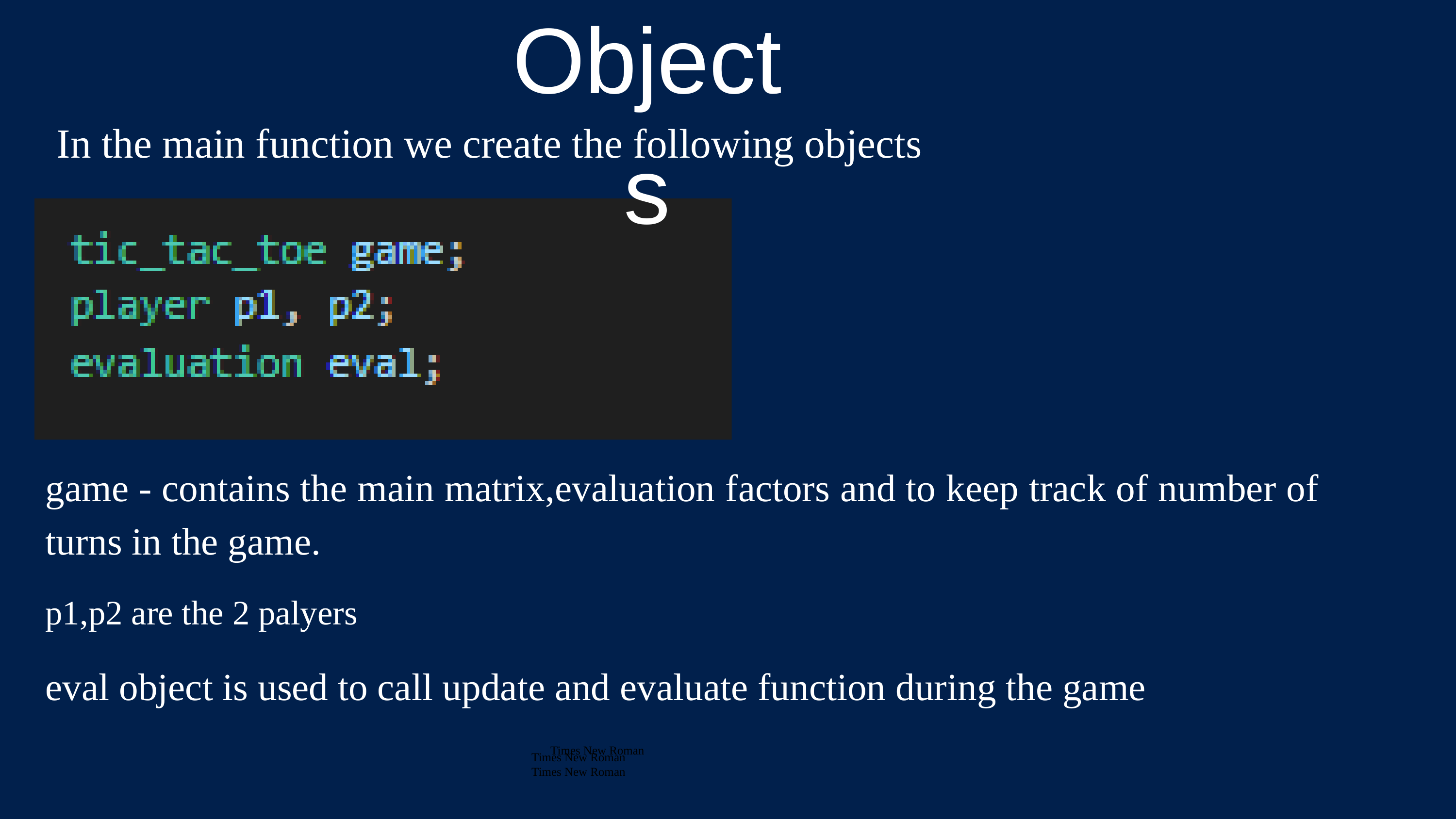

Objects
In the main function we create the following objects

game - contains the main matrix,evaluation factors and to keep track of number of turns in the game.
p1,p2 are the 2 palyers
eval object is used to call update and evaluate function during the game
Times New Roman
Times New Roman
Times New Roman